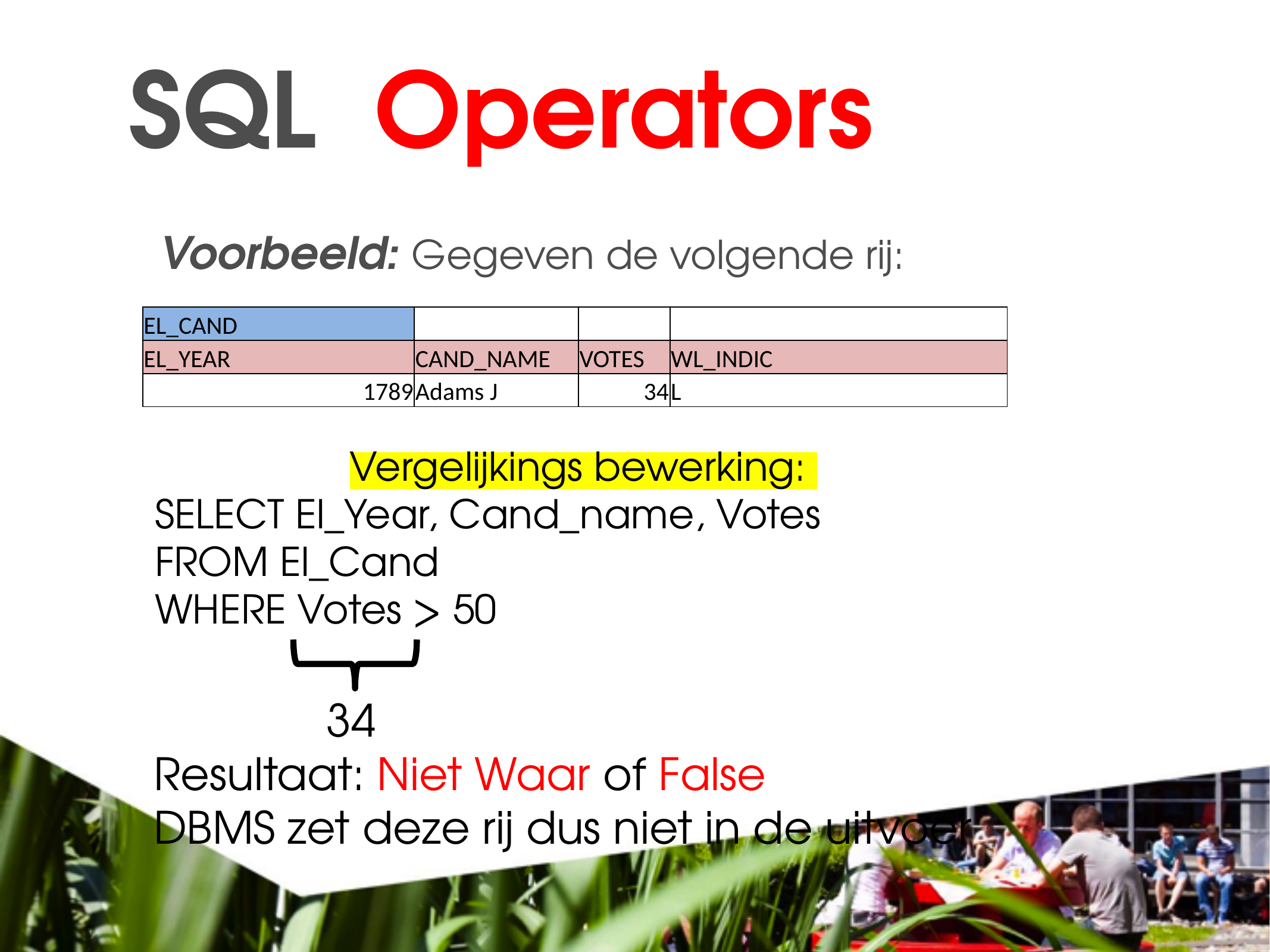

# SQL  Operators
Voorbeeld: Gegeven de volgende rij:
| EL\_CAND |  |  |  |
| --- | --- | --- | --- |
| EL\_YEAR | CAND\_NAME | VOTES | WL\_INDIC |
| 1789 | Adams J | 34 | L |
Vergelijkings bewerking:
SELECT El_Year, Cand_name, Votes
FROM El_Cand
WHERE Votes > 50

              34
Resultaat: Niet Waar of False
DBMS zet deze rij dus niet in de uitvoer